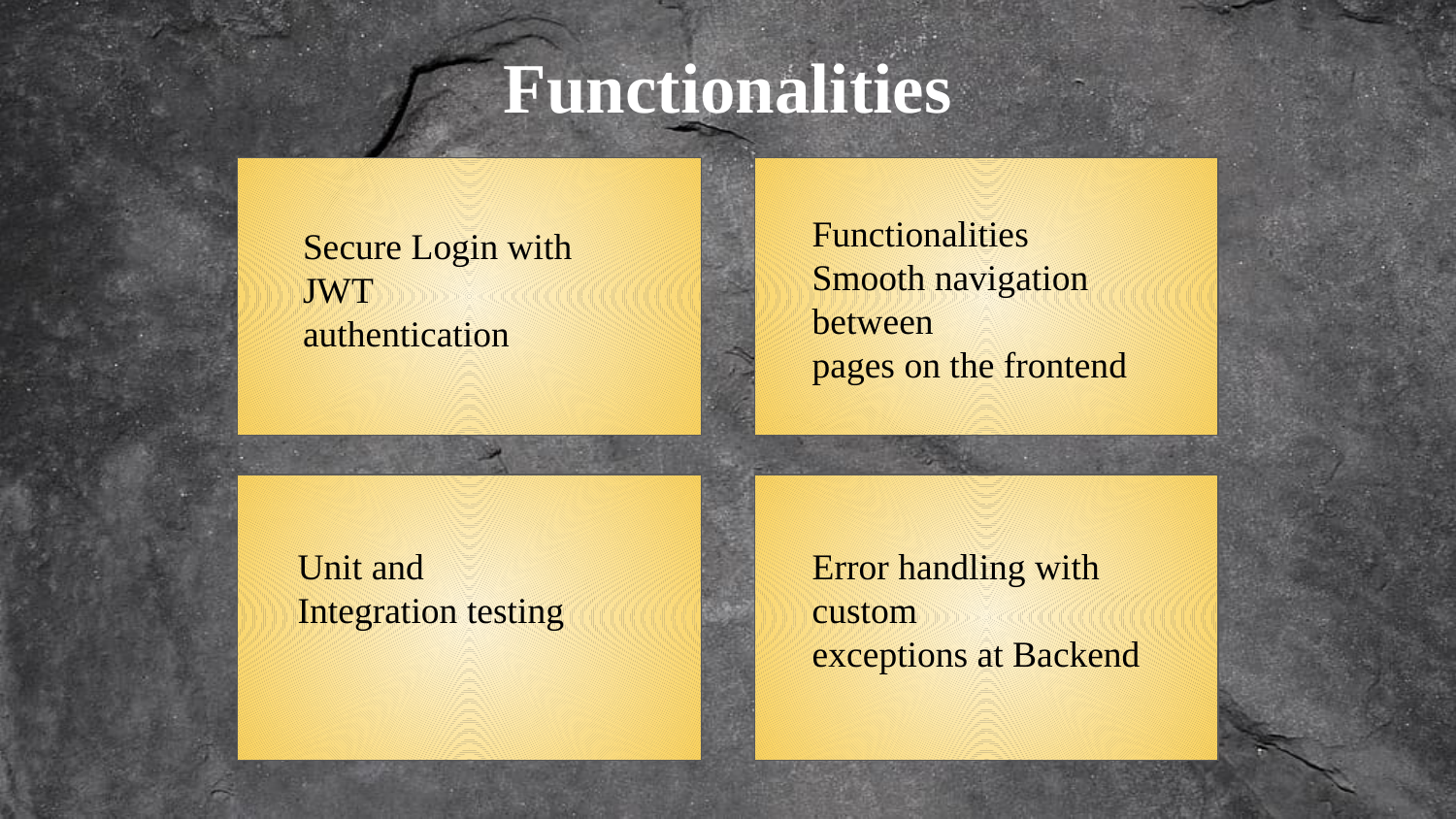

# Functionalities

Functionalities
Smooth navigation
between
pages on the frontend
Secure Login with JWT
authentication

Error handling with custom
exceptions at Backend

Unit and Integration testing